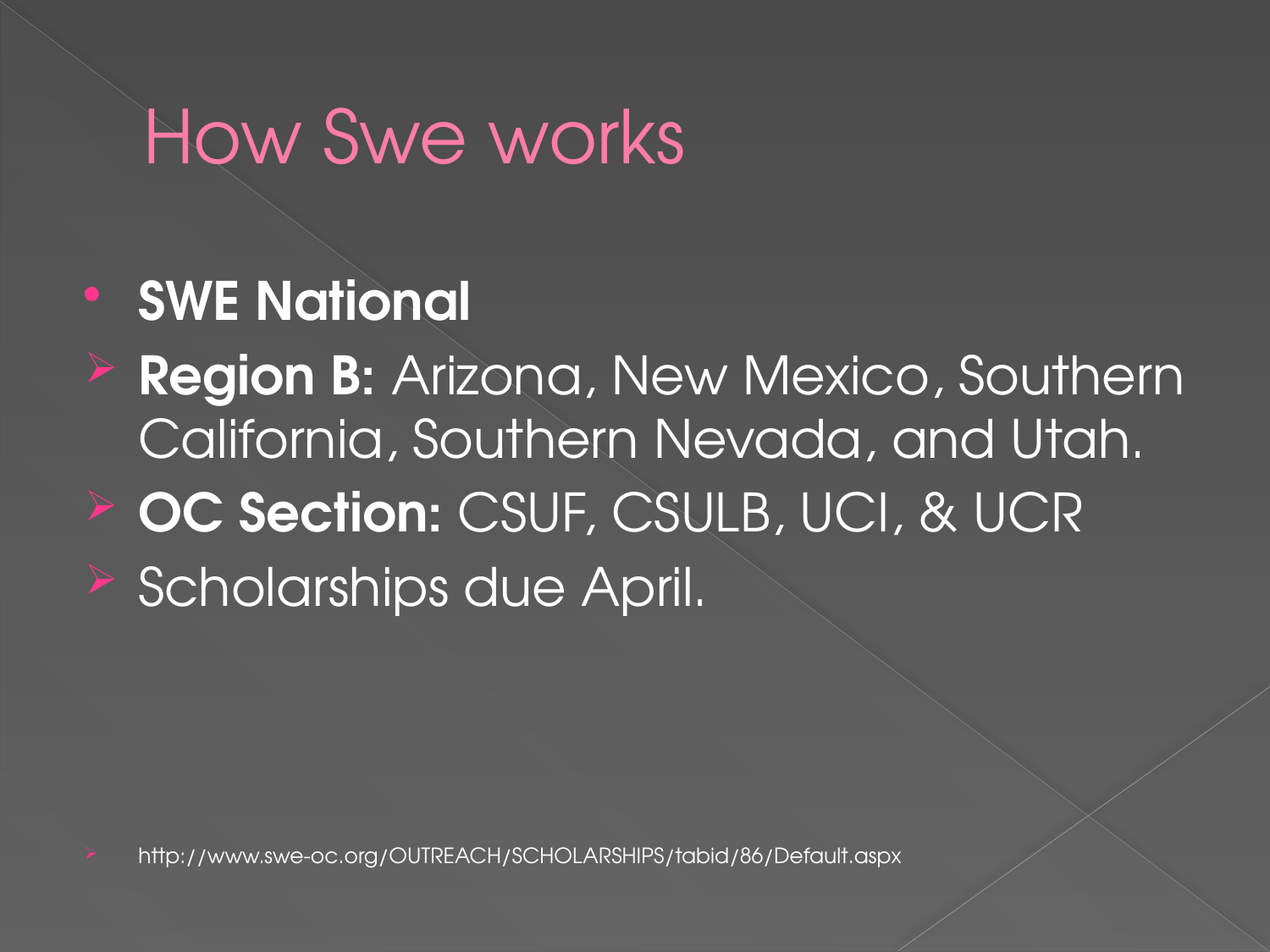

# How Swe works
SWE National
Region B: Arizona, New Mexico, Southern California, Southern Nevada, and Utah.
OC Section: CSUF, CSULB, UCI, & UCR
Scholarships due April.

http://www.swe-oc.org/OUTREACH/SCHOLARSHIPS/tabid/86/Default.aspx